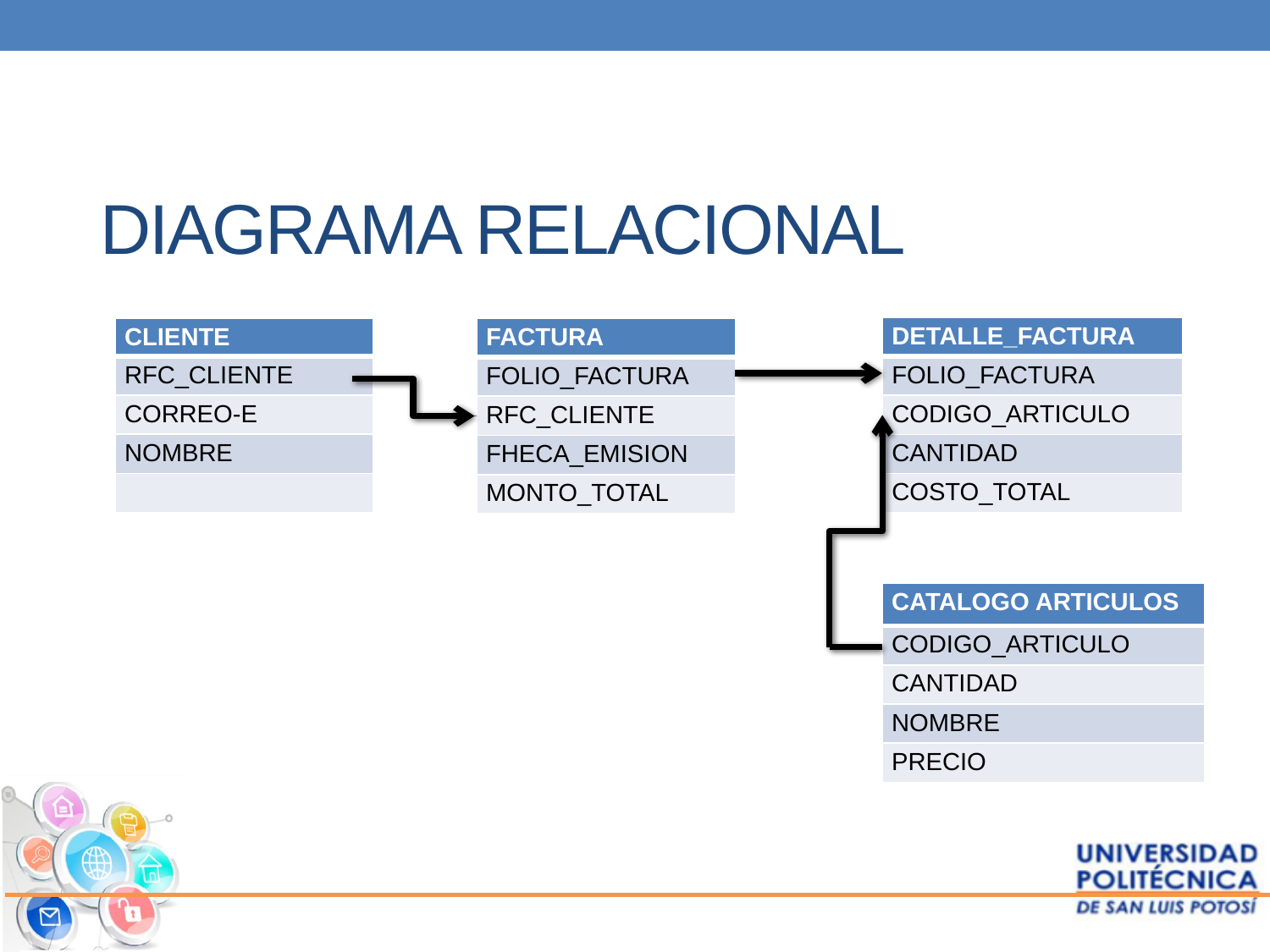

# DIAGRAMA RELACIONAL
| DETALLE\_FACTURA |
| --- |
| FOLIO\_FACTURA |
| CODIGO\_ARTICULO |
| CANTIDAD |
| COSTO\_TOTAL |
| CLIENTE |
| --- |
| RFC\_CLIENTE |
| CORREO-E |
| NOMBRE |
|  |
| FACTURA |
| --- |
| FOLIO\_FACTURA |
| RFC\_CLIENTE |
| FHECA\_EMISION |
| MONTO\_TOTAL |
| CATALOGO ARTICULOS |
| --- |
| CODIGO\_ARTICULO |
| CANTIDAD |
| NOMBRE |
| PRECIO |